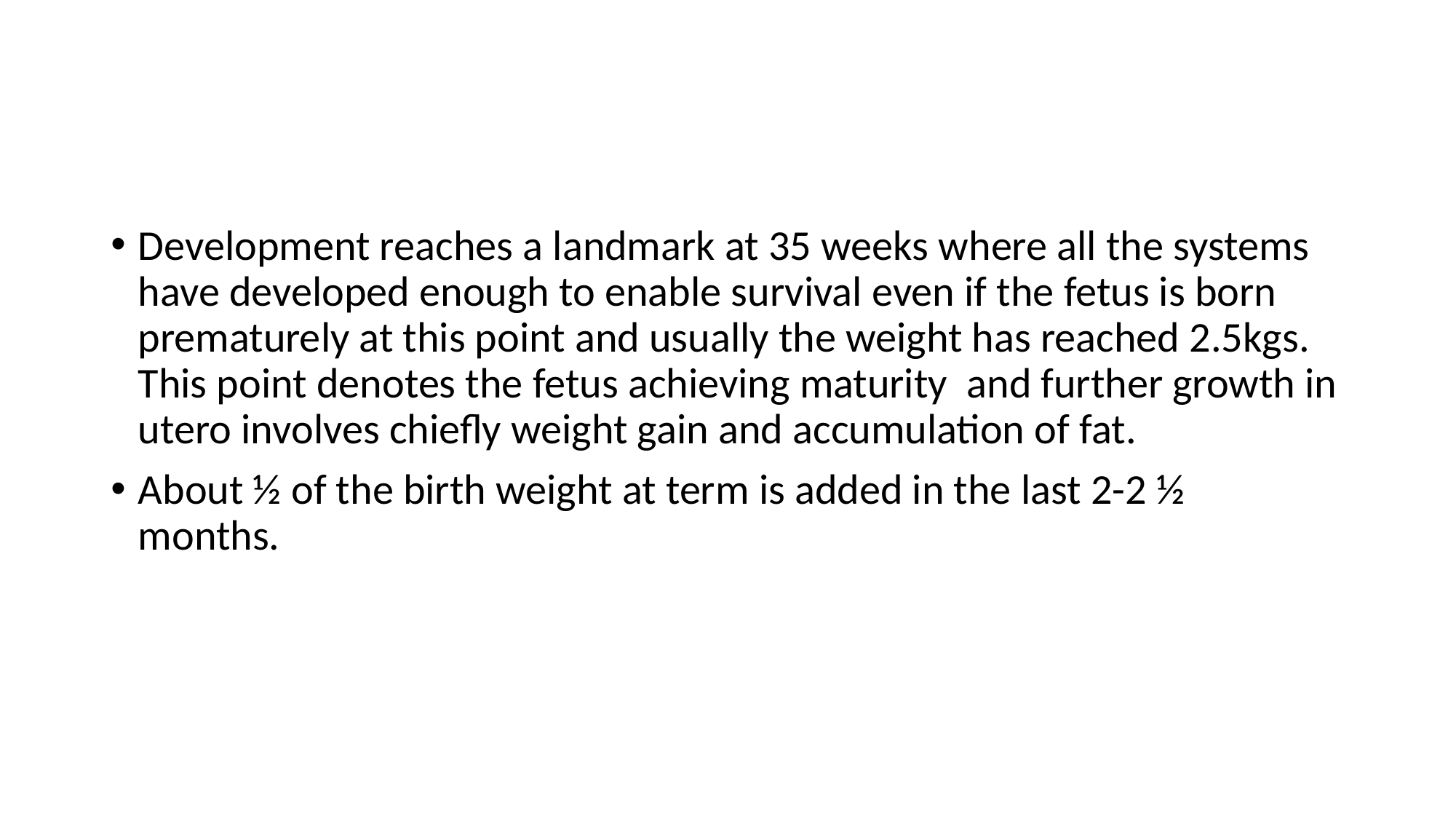

Development reaches a landmark at 35 weeks where all the systems have developed enough to enable survival even if the fetus is born prematurely at this point and usually the weight has reached 2.5kgs. This point denotes the fetus achieving maturity  and further growth in utero involves chiefly weight gain and accumulation of fat.
About ½ of the birth weight at term is added in the last 2-2 ½  months.